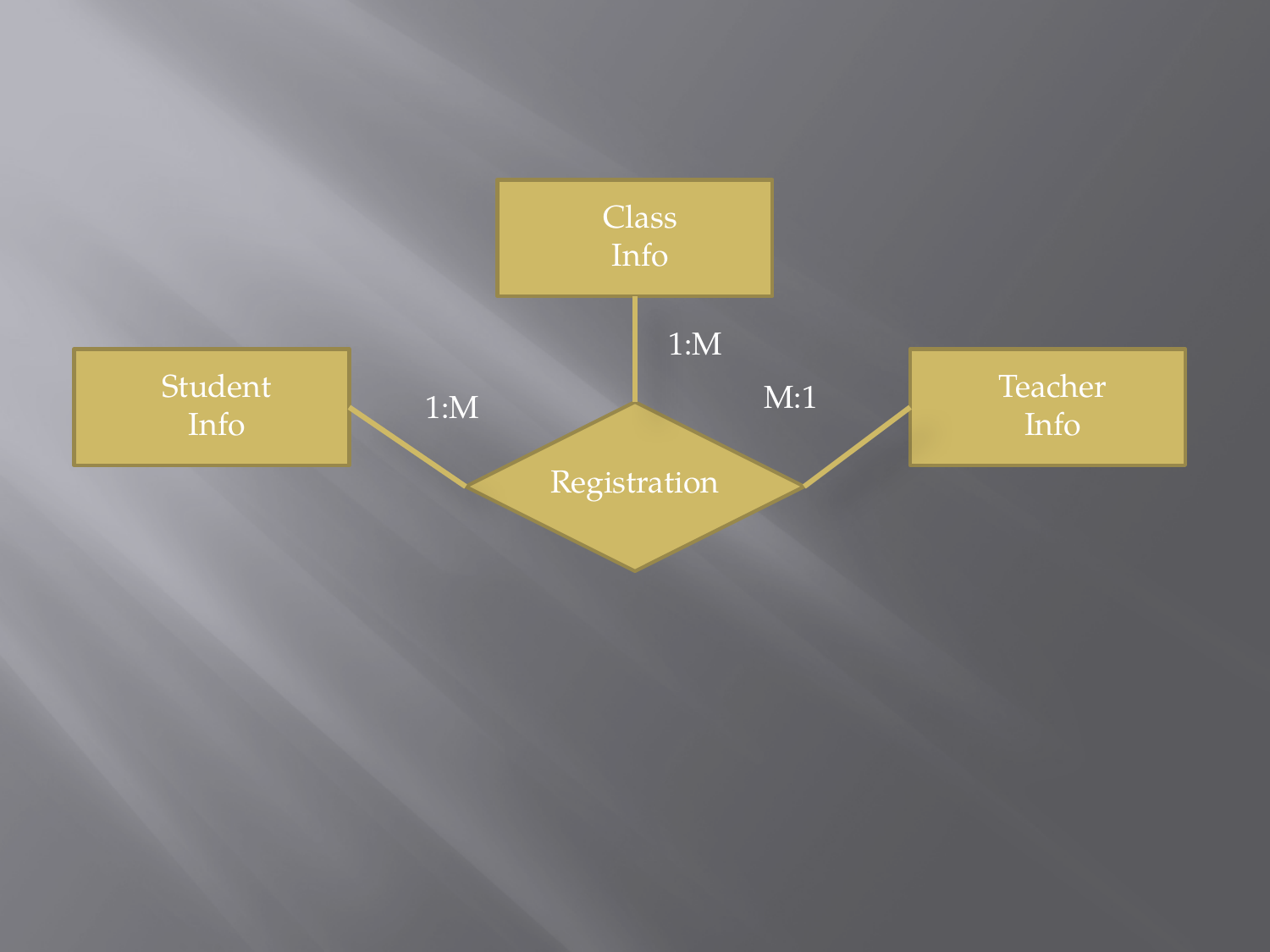

Class
Info
1:M

Student
Info
Teacher
Info
M:1

1:M

Registration